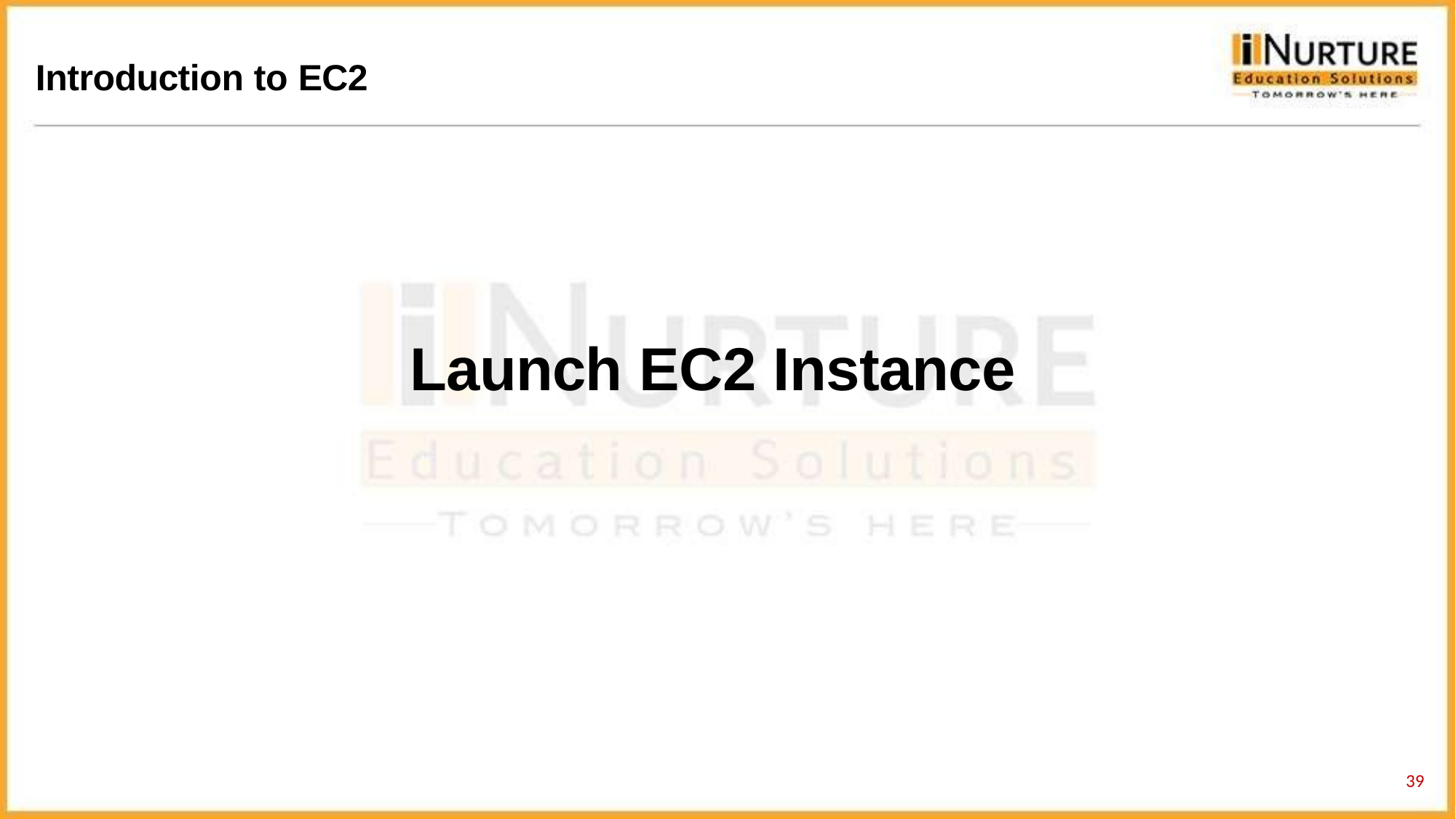

Introduction to EC2
Launch EC2 Instance
39